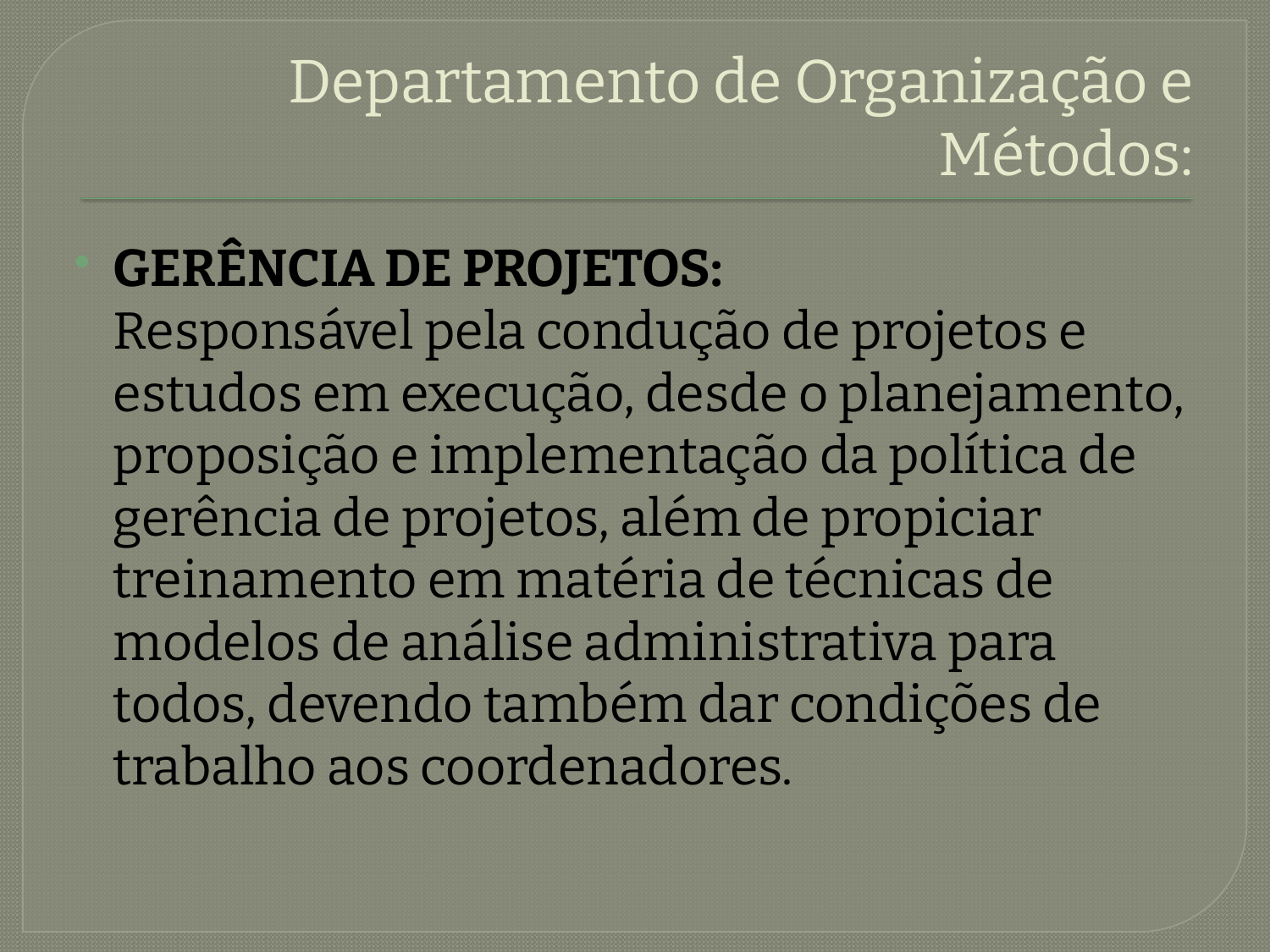

# Departamento de Organização e Métodos:
GERÊNCIA DE PROJETOS:
	Responsável pela condução de projetos e estudos em execução, desde o planejamento, proposição e implementação da política de gerência de projetos, além de propiciar treinamento em matéria de técnicas de modelos de análise administrativa para todos, devendo também dar condições de trabalho aos coordenadores.